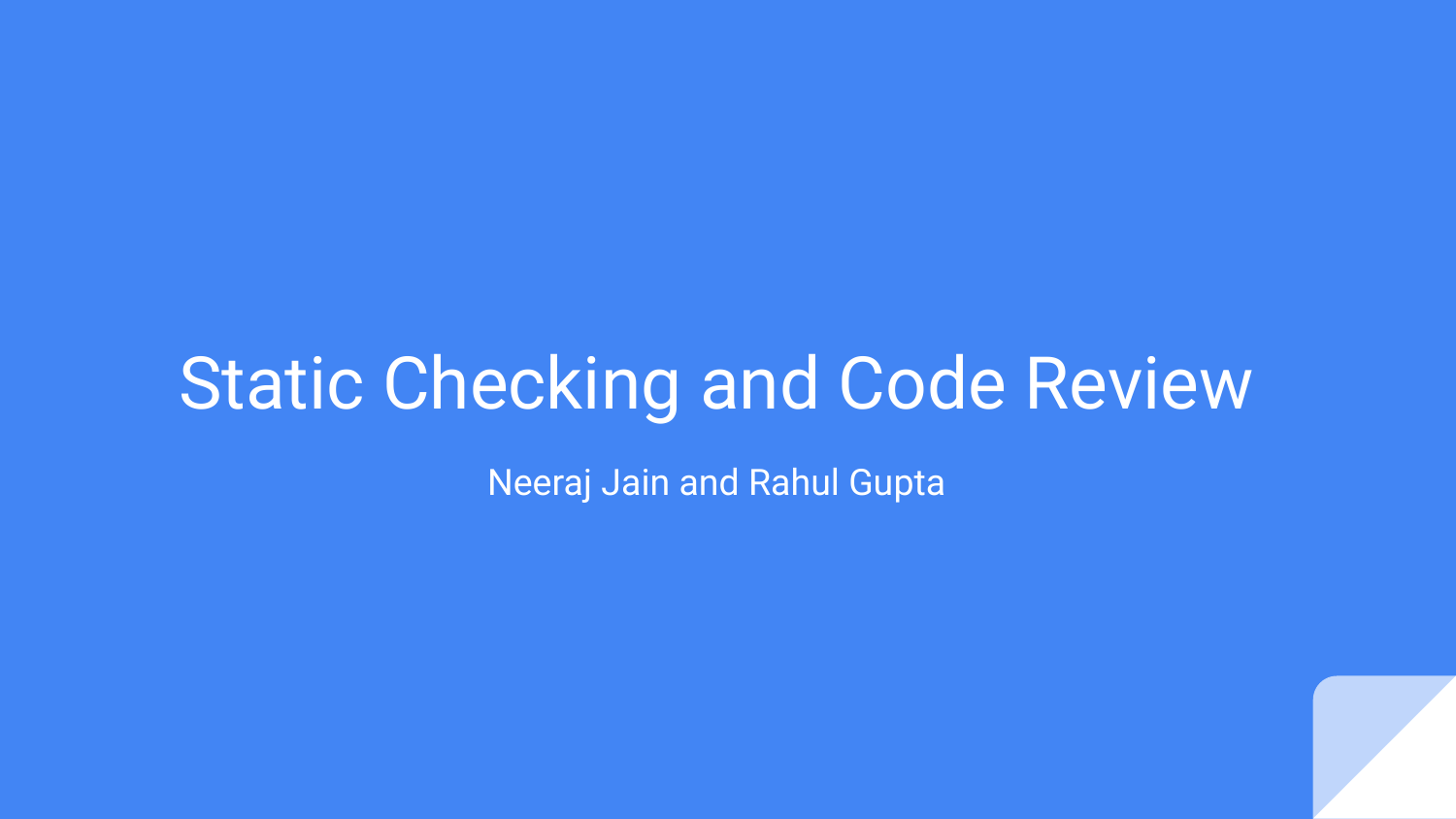

# Static Checking and Code Review
Neeraj Jain and Rahul Gupta